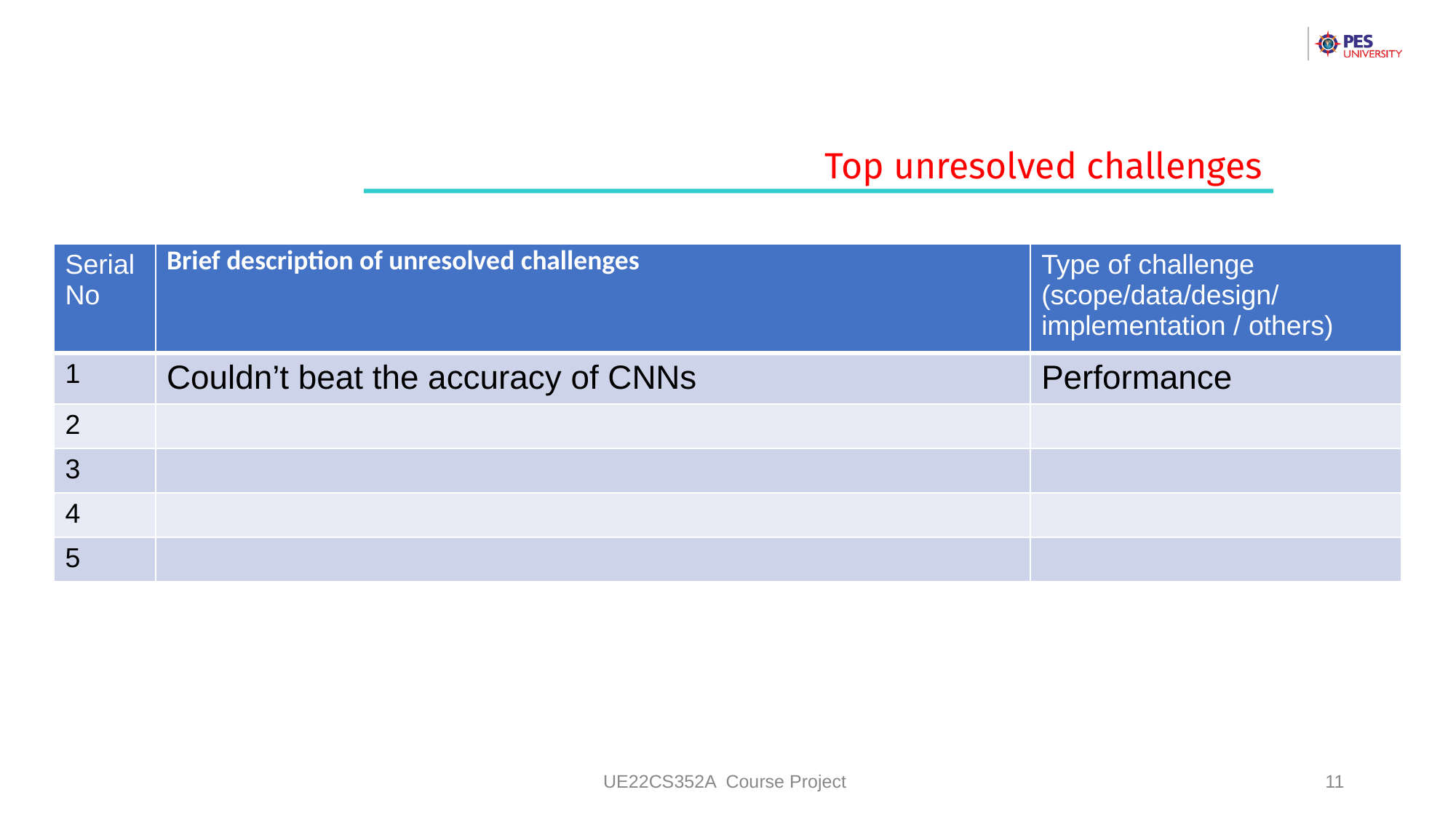

Top unresolved challenges

| Serial No | Brief description of unresolved challenges | Type of challenge (scope/data/design/implementation / others) |
| --- | --- | --- |
| 1 | Couldn’t beat the accuracy of CNNs | Performance |
| 2 |  |  |
| 3 |  |  |
| 4 |  |  |
| 5 |  |  |
UE22CS352A  Course Project
11